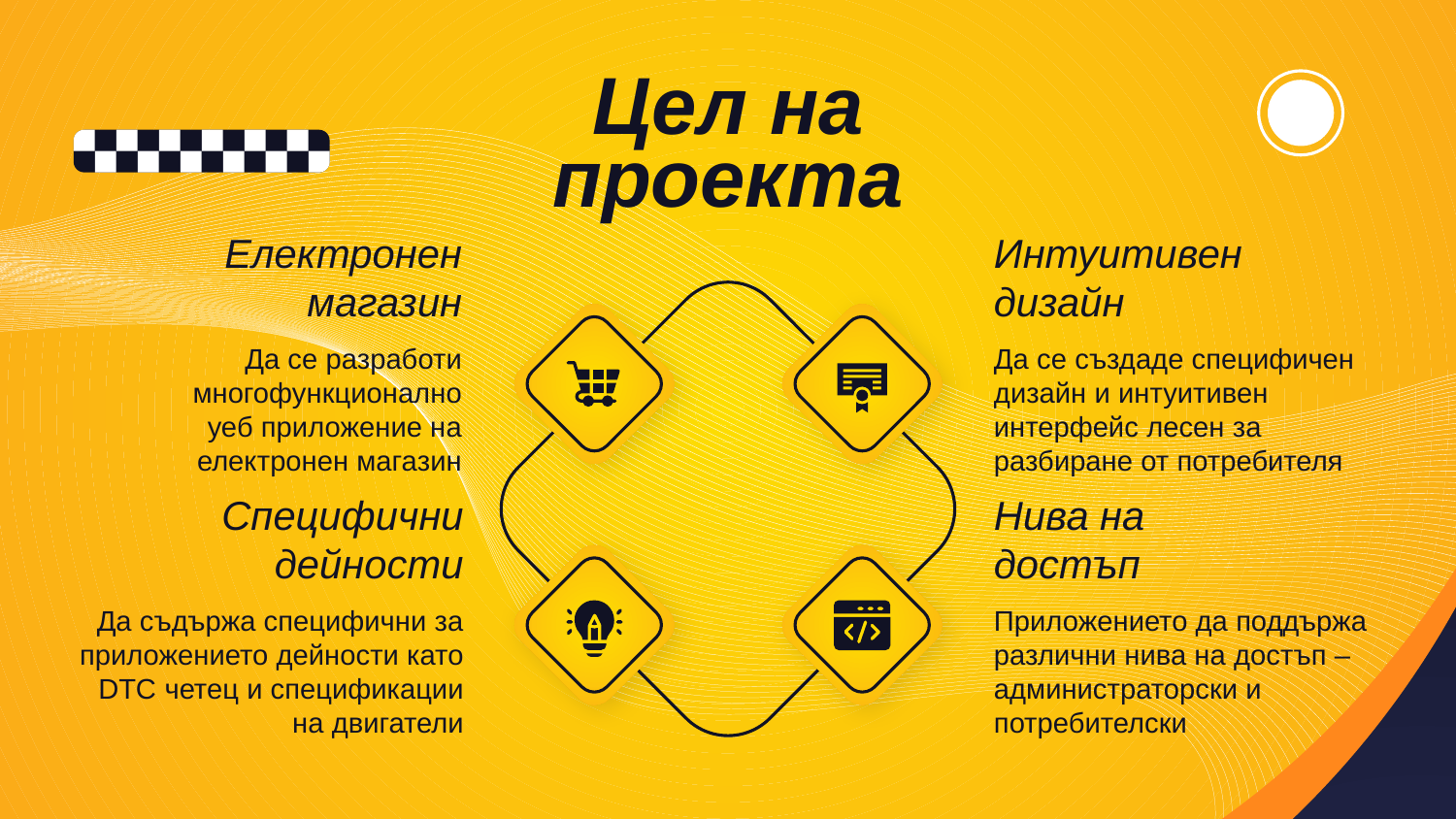

# Цел на проекта

Електронен магазин
Интуитивен дизайн

Да се разработи многофункционално уеб приложение на електронен магазин
Да се създаде специфичен дизайн и интуитивен интерфейс лесен за разбиране от потребителя

Специфични дейности
Нива на достъп

Да съдържа специфични за приложението дейности като DTC четец и спецификации на двигатели
Приложението да поддържа различни нива на достъп – администраторски и потребителски